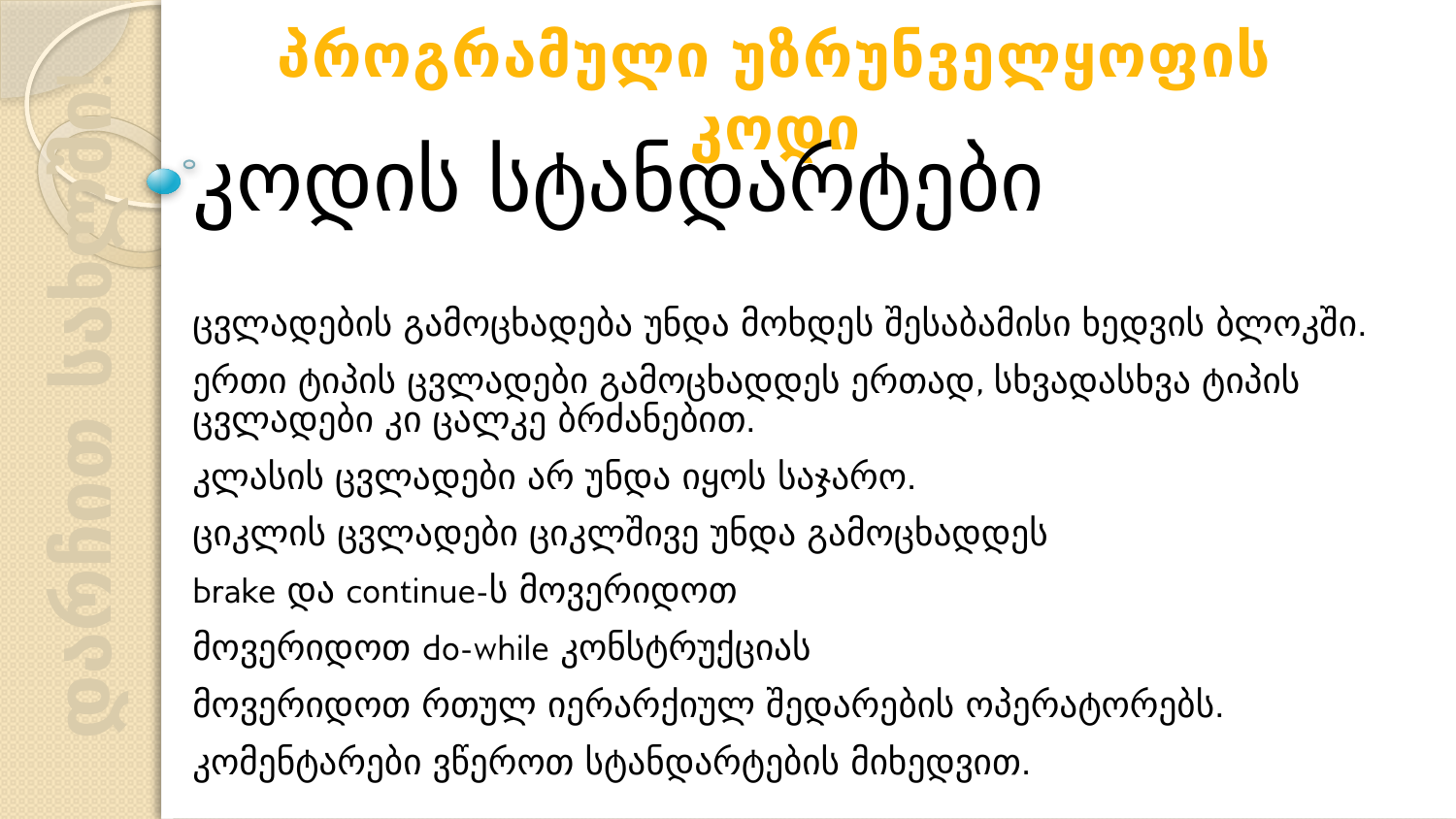

პროგრამული უზრუნველყოფის კოდი
კოდის სტანდარტები

ცვლადების გამოცხადება უნდა მოხდეს შესაბამისი ხედვის ბლოკში.
ერთი ტიპის ცვლადები გამოცხადდეს ერთად, სხვადასხვა ტიპის ცვლადები კი ცალკე ბრძანებით.
კლასის ცვლადები არ უნდა იყოს საჯარო.
ციკლის ცვლადები ციკლშივე უნდა გამოცხადდეს
brake და continue-ს მოვერიდოთ
მოვერიდოთ do-while კონსტრუქციას
მოვერიდოთ რთულ იერარქიულ შედარების ოპერატორებს.
კომენტარები ვწეროთ სტანდარტების მიხედვით.

დარჩით სახლში!